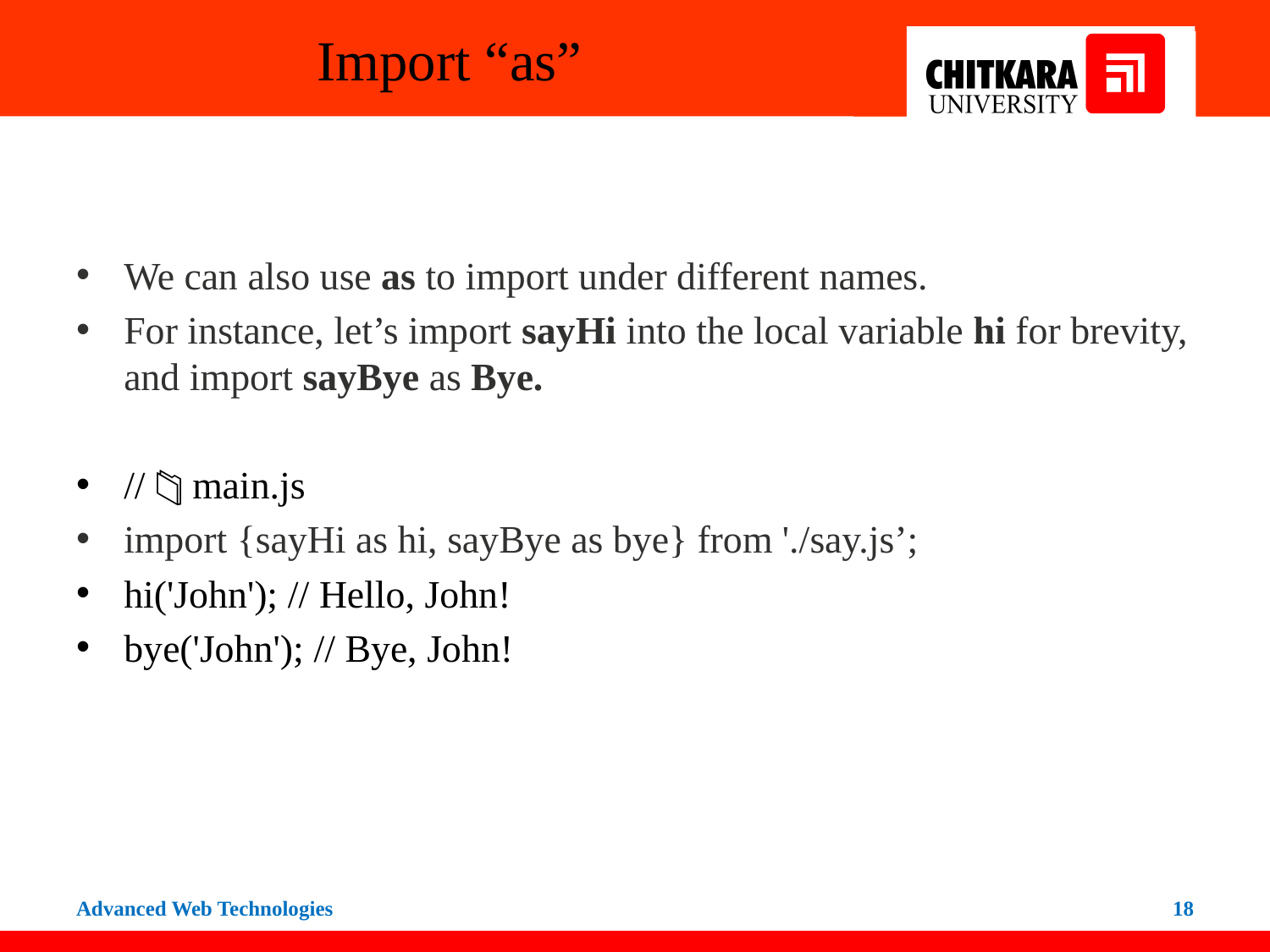

# Import “as”

We can also use as to import under different names.
For instance, let’s import sayHi into the local variable hi for brevity, and import sayBye as Bye.

// 📁 main.js
import {sayHi as hi, sayBye as bye} from './say.js’;
hi('John'); // Hello, John!
bye('John'); // Bye, John!
Advanced Web Technologies

18